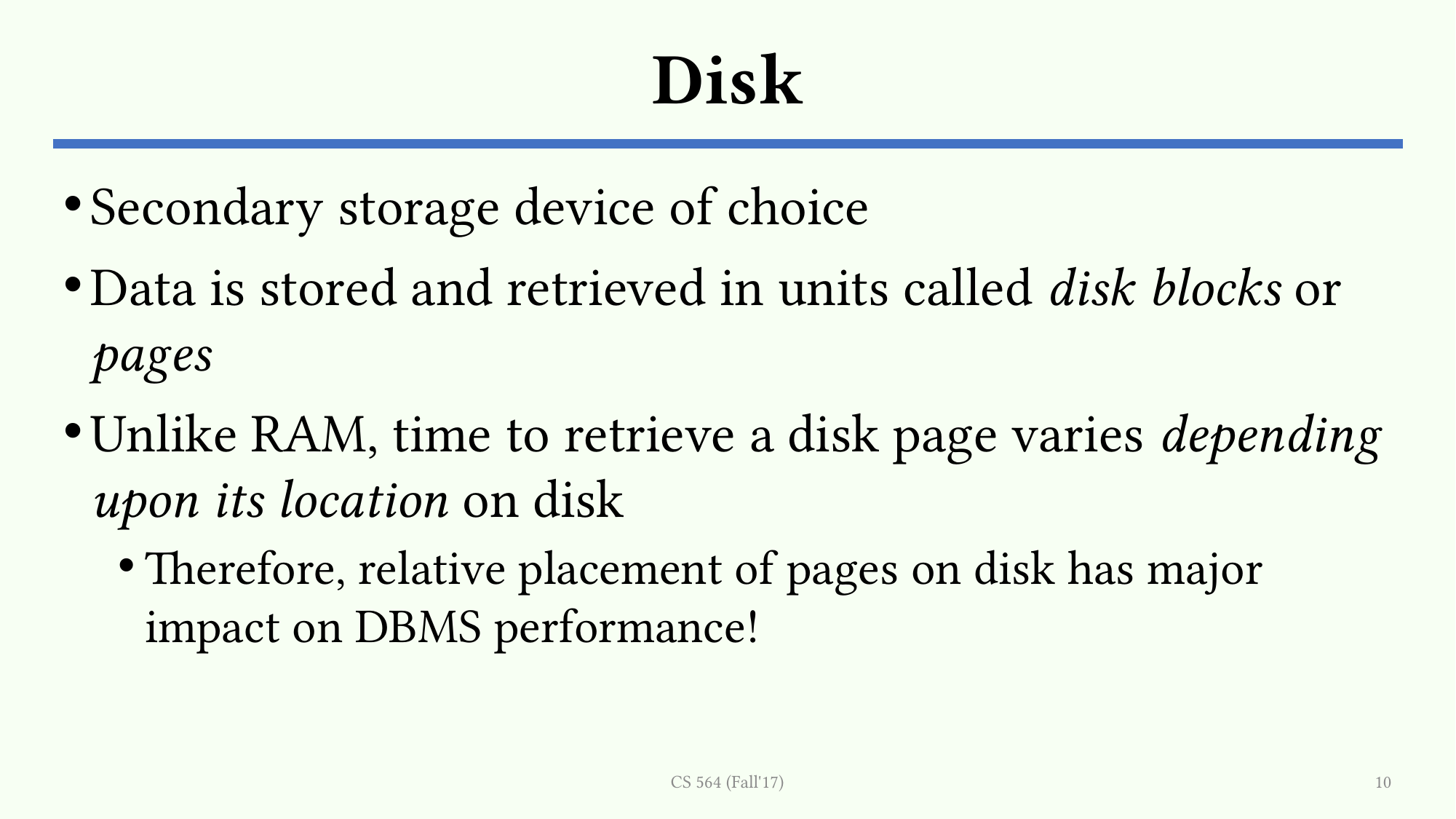

# Disk
Secondary storage device of choice
Data is stored and retrieved in units called disk blocks or pages
Unlike RAM, time to retrieve a disk page varies depending upon its location on disk
Therefore, relative placement of pages on disk has major impact on DBMS performance!
CS 564 (Fall'17)
10